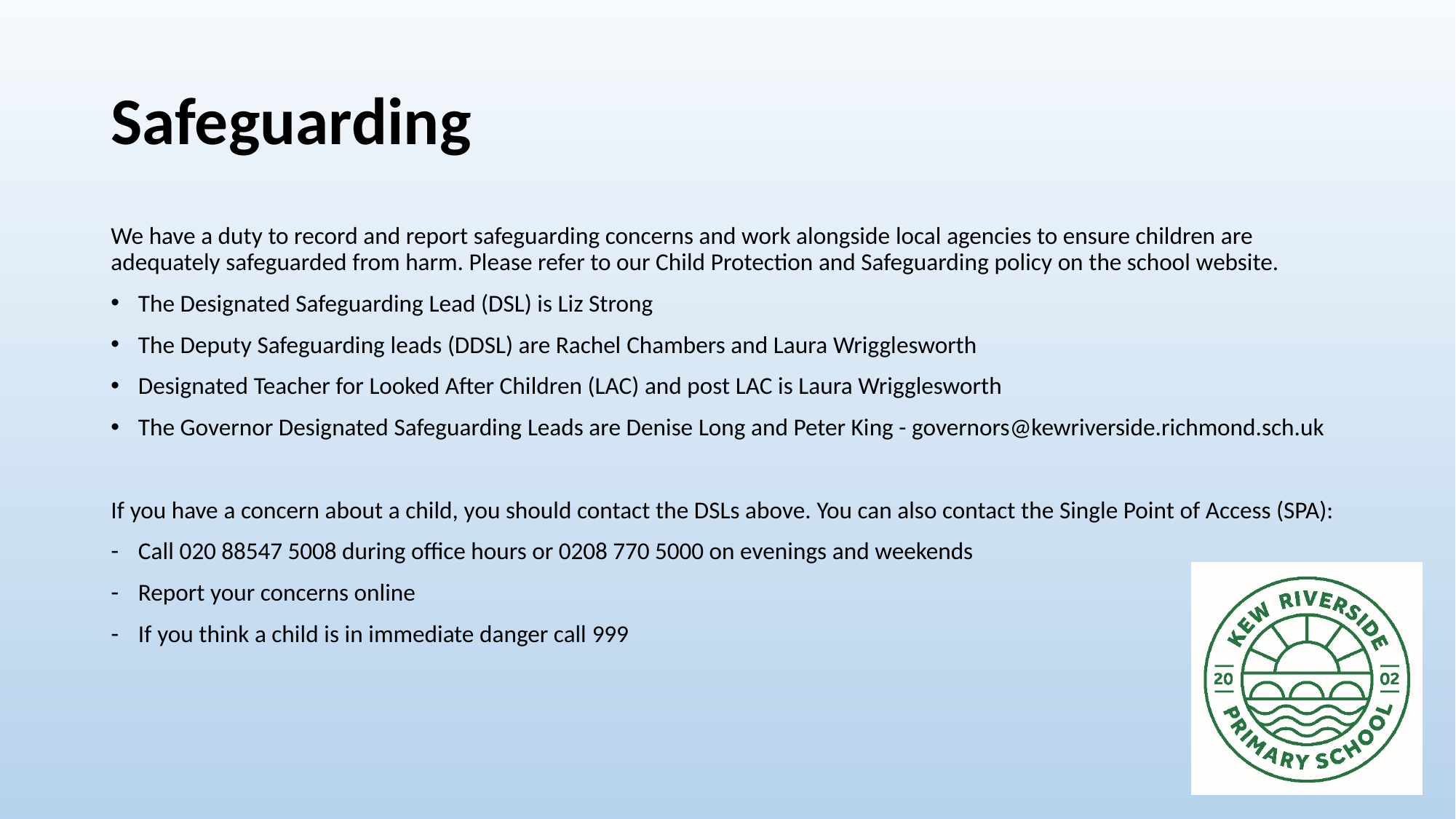

# Safeguarding
We have a duty to record and report safeguarding concerns and work alongside local agencies to ensure children are adequately safeguarded from harm. Please refer to our Child Protection and Safeguarding policy on the school website.
The Designated Safeguarding Lead (DSL) is Liz Strong
The Deputy Safeguarding leads (DDSL) are Rachel Chambers and Laura Wrigglesworth
Designated Teacher for Looked After Children (LAC) and post LAC is Laura Wrigglesworth
The Governor Designated Safeguarding Leads are Denise Long and Peter King - governors@kewriverside.richmond.sch.uk

If you have a concern about a child, you should contact the DSLs above. You can also contact the Single Point of Access (SPA):
Call 020 88547 5008 during office hours or 0208 770 5000 on evenings and weekends
Report your concerns online
If you think a child is in immediate danger call 999